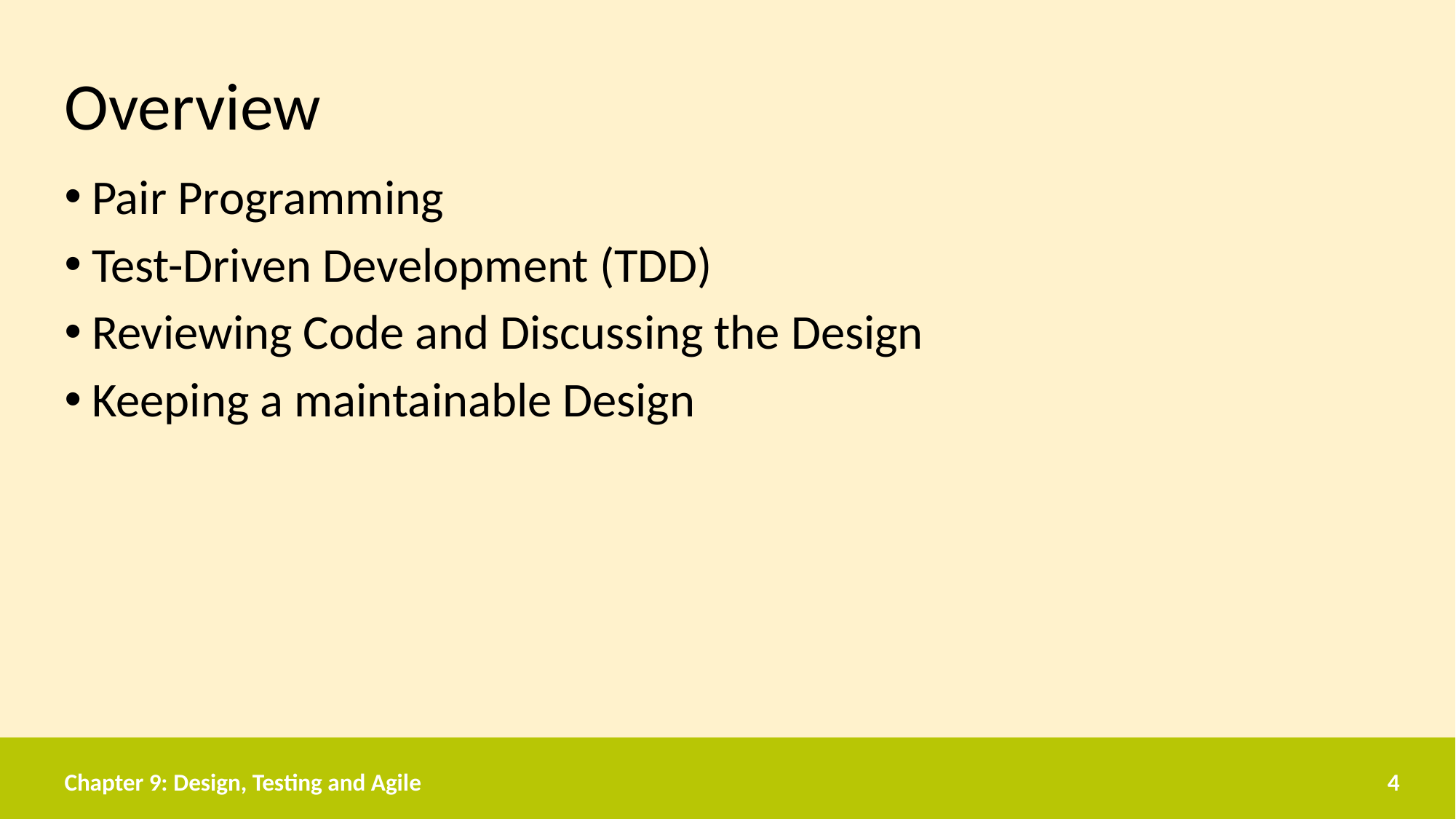

# Overview
Pair Programming
Test-Driven Development (TDD)
Reviewing Code and Discussing the Design
Keeping a maintainable Design

Chapter 9: Design, Testing and Agile
4